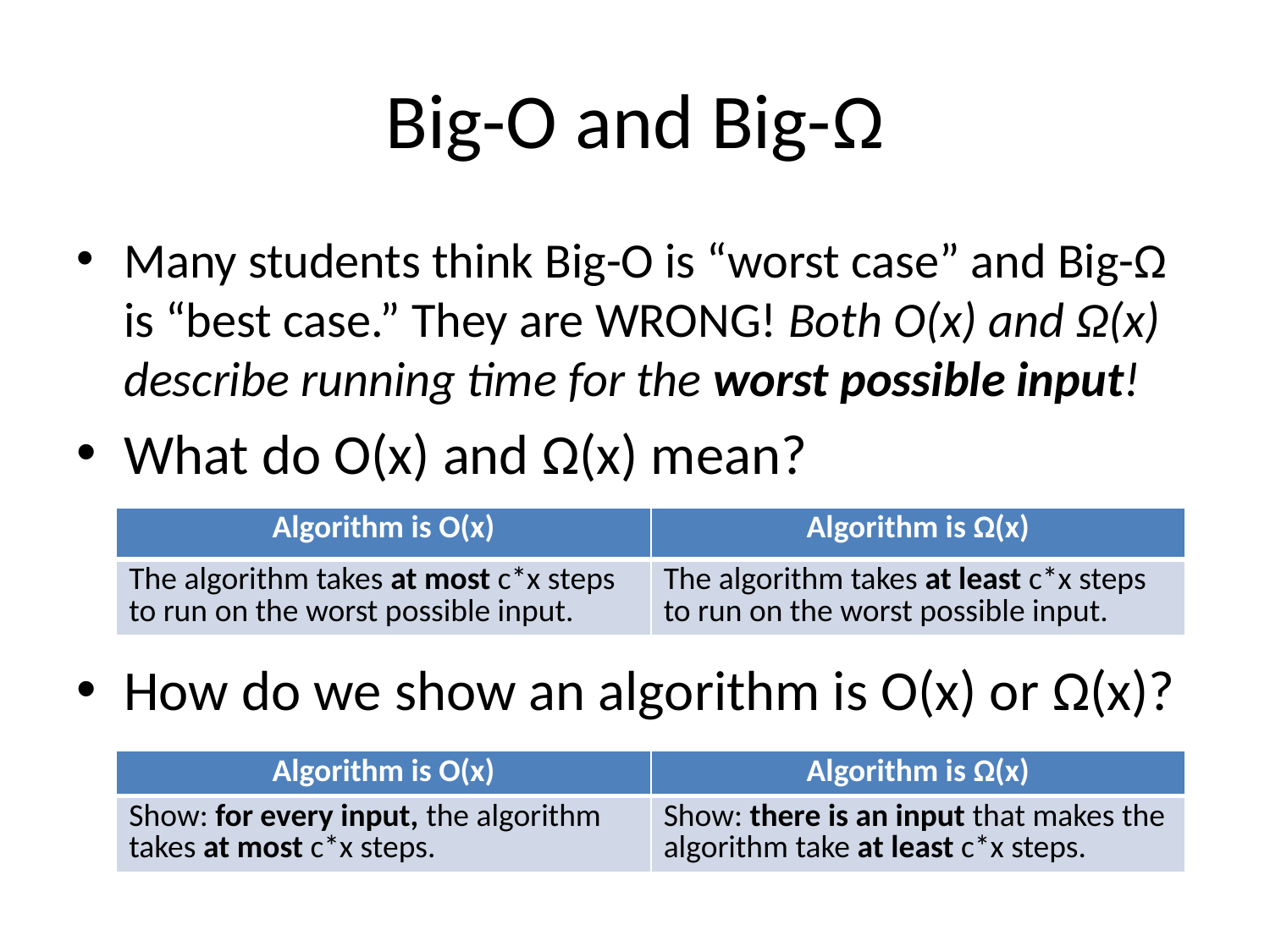

# Big-O and Big-Ω
Many students think Big-O is “worst case” and Big-Ω is “best case.” They are WRONG! Both O(x) and Ω(x) describe running time for the worst possible input!
What do O(x) and Ω(x) mean?

How do we show an algorithm is O(x) or Ω(x)?

| Algorithm is O(x) | Algorithm is Ω(x) |
| --- | --- |
| The algorithm takes at most c\*x steps to run on the worst possible input. | The algorithm takes at least c\*x steps to run on the worst possible input. |
| Algorithm is O(x) | Algorithm is Ω(x) |
| --- | --- |
| Show: for every input, the algorithm takes at most c\*x steps. | Show: there is an input that makes the algorithm take at least c\*x steps. |